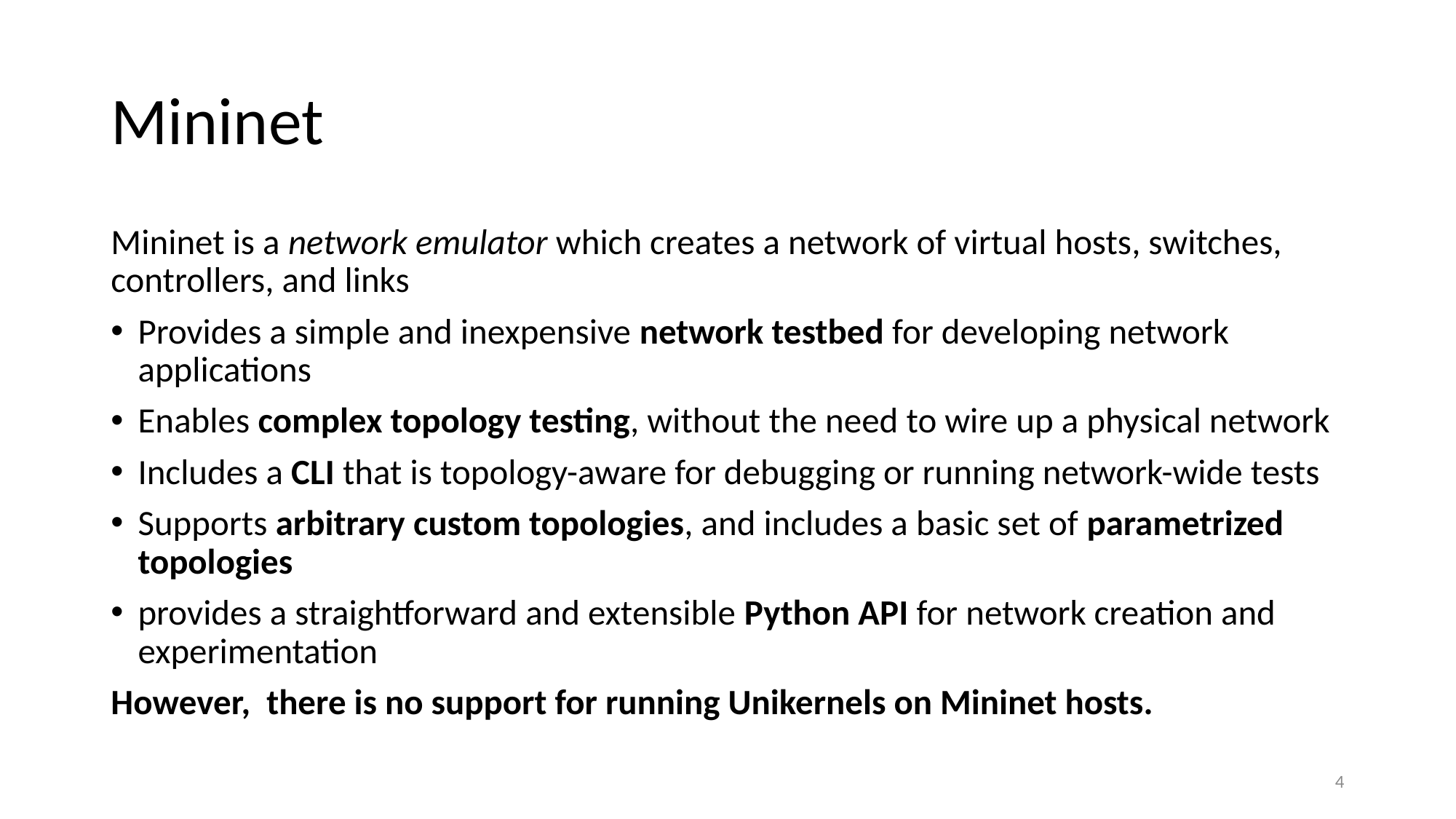

# Mininet
Mininet is a network emulator which creates a network of virtual hosts, switches, controllers, and links
Provides a simple and inexpensive network testbed for developing network applications
Enables complex topology testing, without the need to wire up a physical network
Includes a CLI that is topology-aware for debugging or running network-wide tests
Supports arbitrary custom topologies, and includes a basic set of parametrized topologies
provides a straightforward and extensible Python API for network creation and experimentation
However,  there is no support for running Unikernels on Mininet hosts.
4